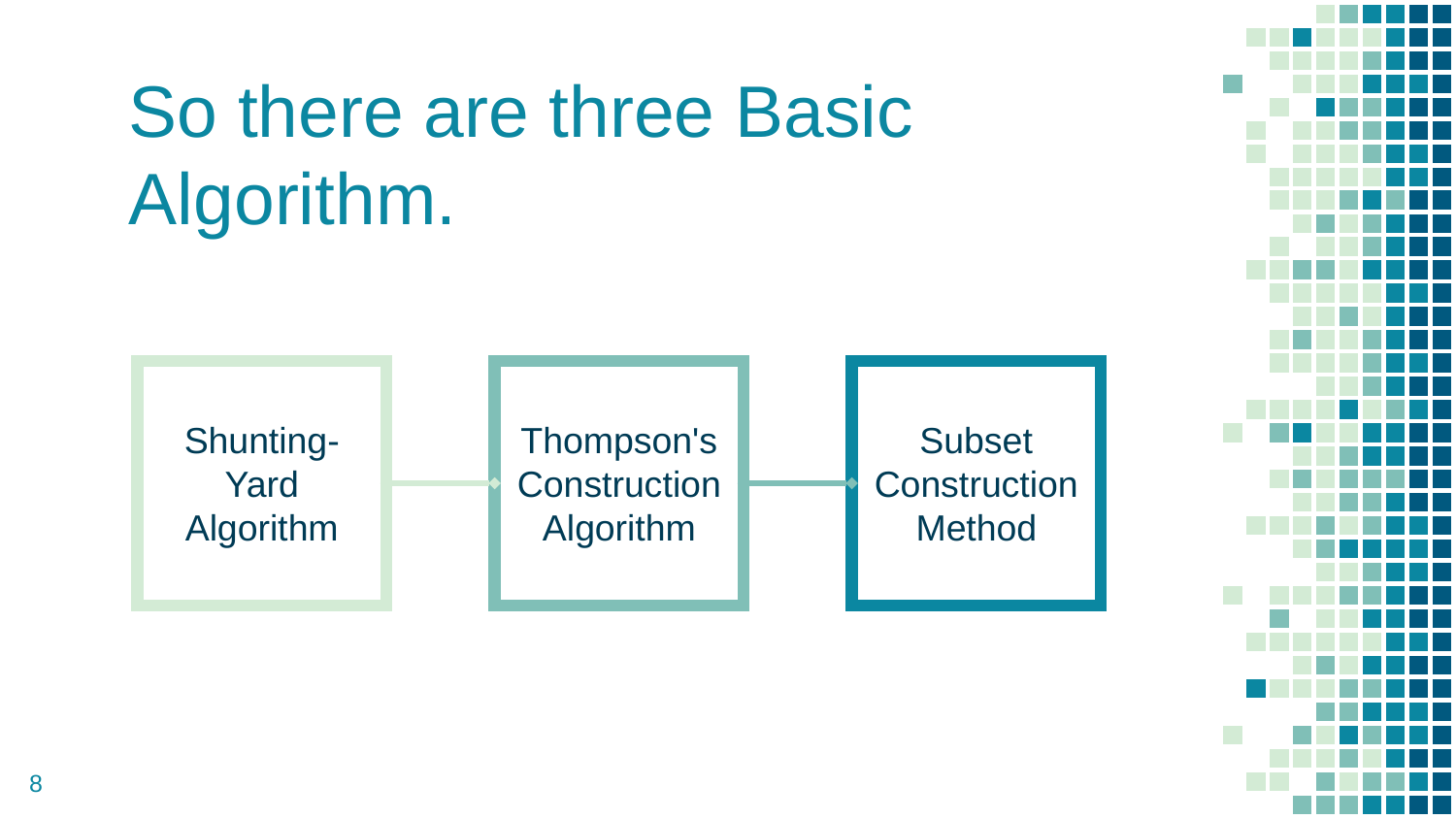

# So there are three Basic Algorithm.
Shunting-Yard Algorithm
Subset Construction Method
Thompson's Construction Algorithm
8